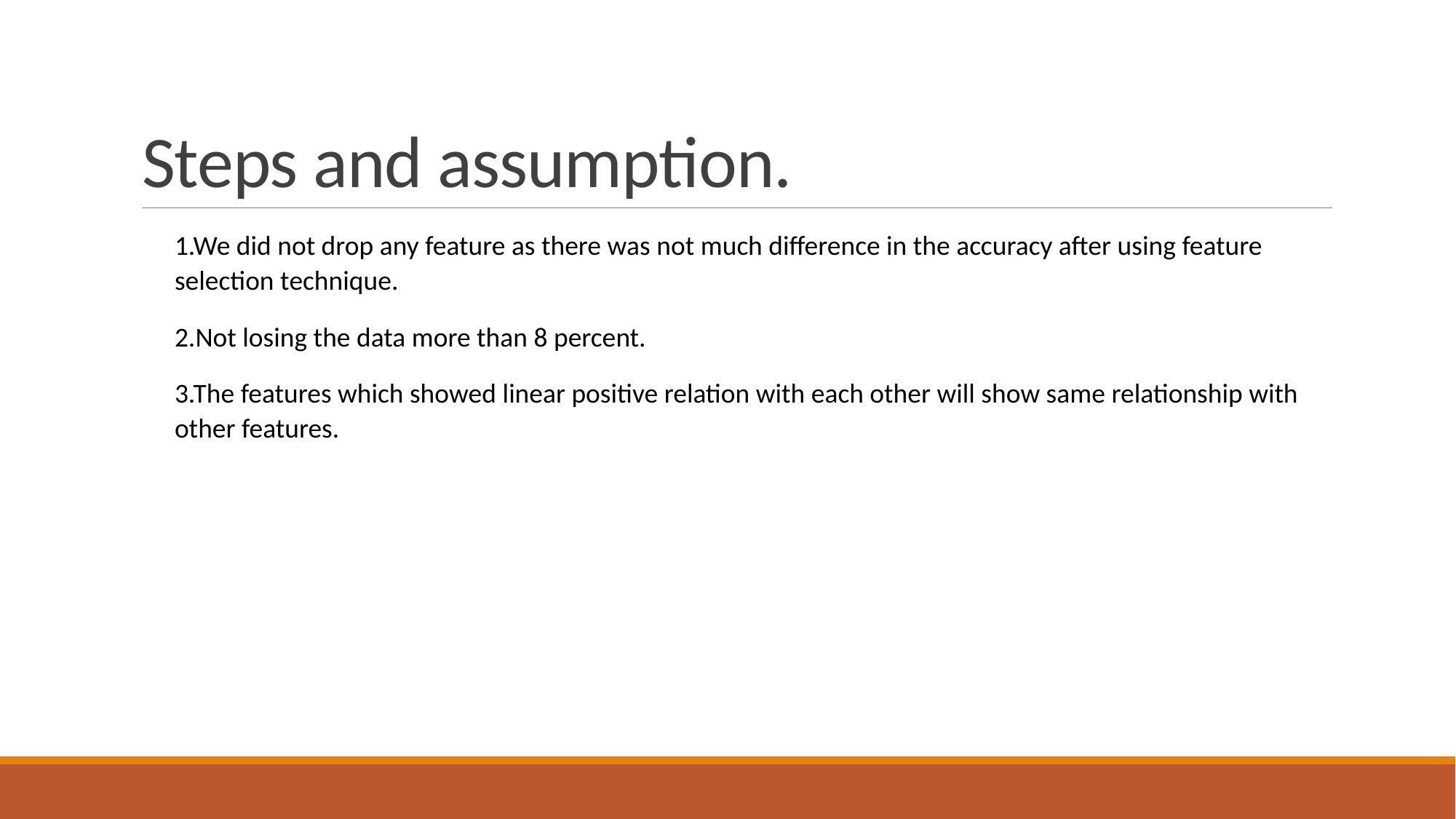

# Steps and assumption.
1.We did not drop any feature as there was not much difference in the accuracy after using feature selection technique.
2.Not losing the data more than 8 percent.
3.The features which showed linear positive relation with each other will show same relationship with other features.